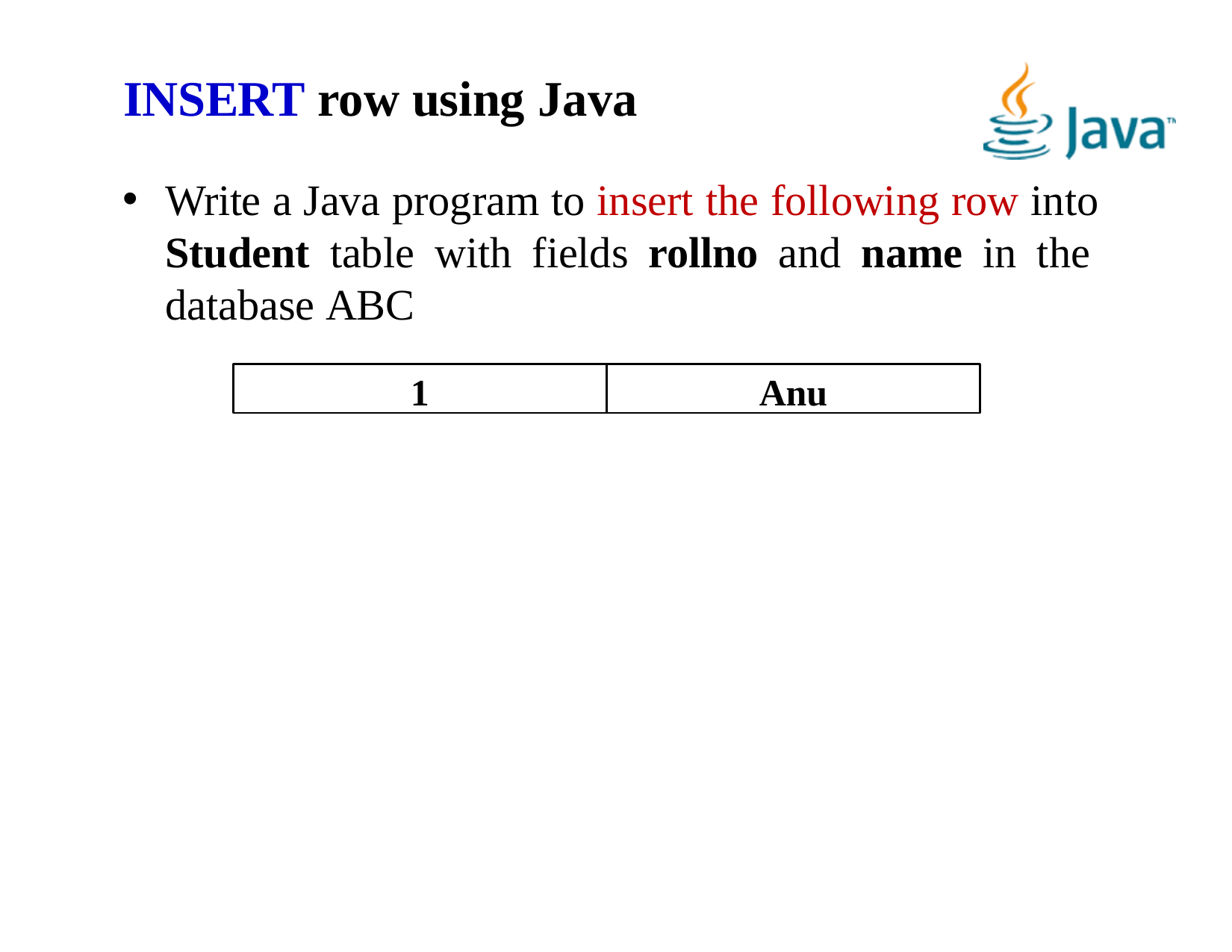

# INSERT row using Java
Write a Java program to insert the following row into  Student table with fields rollno and name in the  database ABC
1
Anu